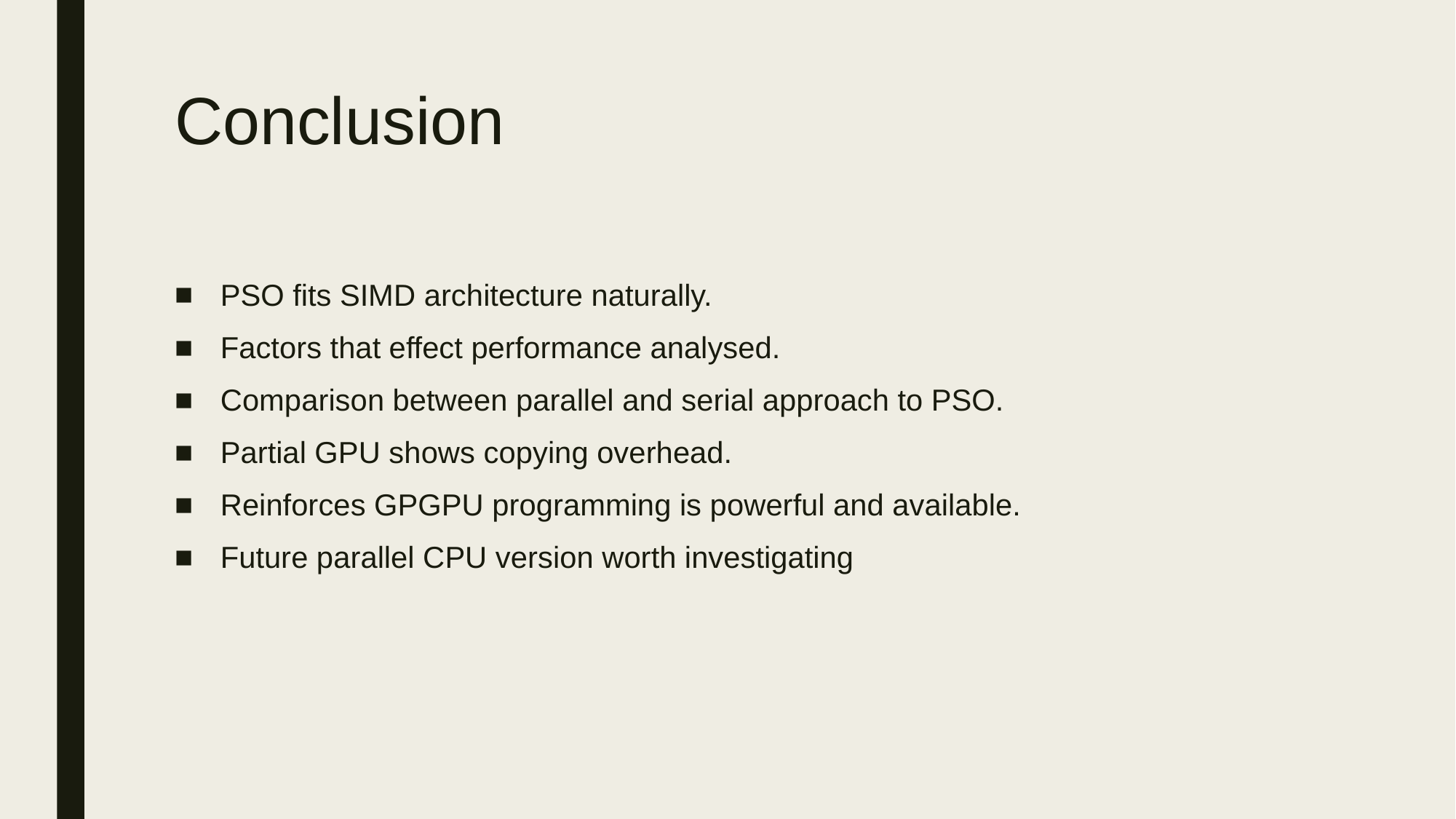

# Conclusion
PSO fits SIMD architecture naturally.
Factors that effect performance analysed.
Comparison between parallel and serial approach to PSO.
Partial GPU shows copying overhead.
Reinforces GPGPU programming is powerful and available.
Future parallel CPU version worth investigating